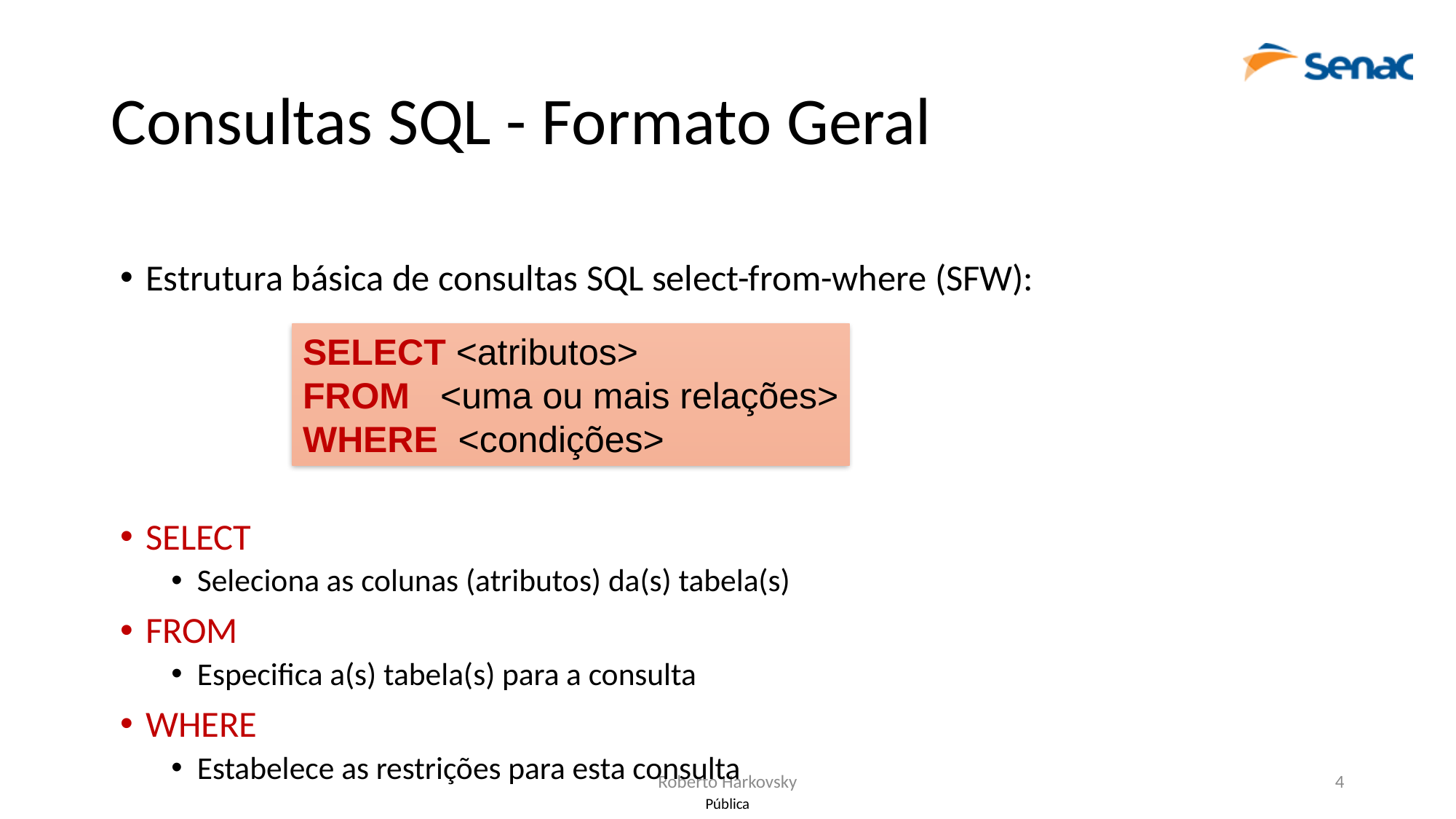

# Consultas SQL - Formato Geral
Estrutura básica de consultas SQL select-from-where (SFW):

SELECT
Seleciona as colunas (atributos) da(s) tabela(s)
FROM
Especifica a(s) tabela(s) para a consulta
WHERE
Estabelece as restrições para esta consulta
SELECT <atributos>
FROM   <uma ou mais relações>
WHERE  <condições>
Roberto Harkovsky
4